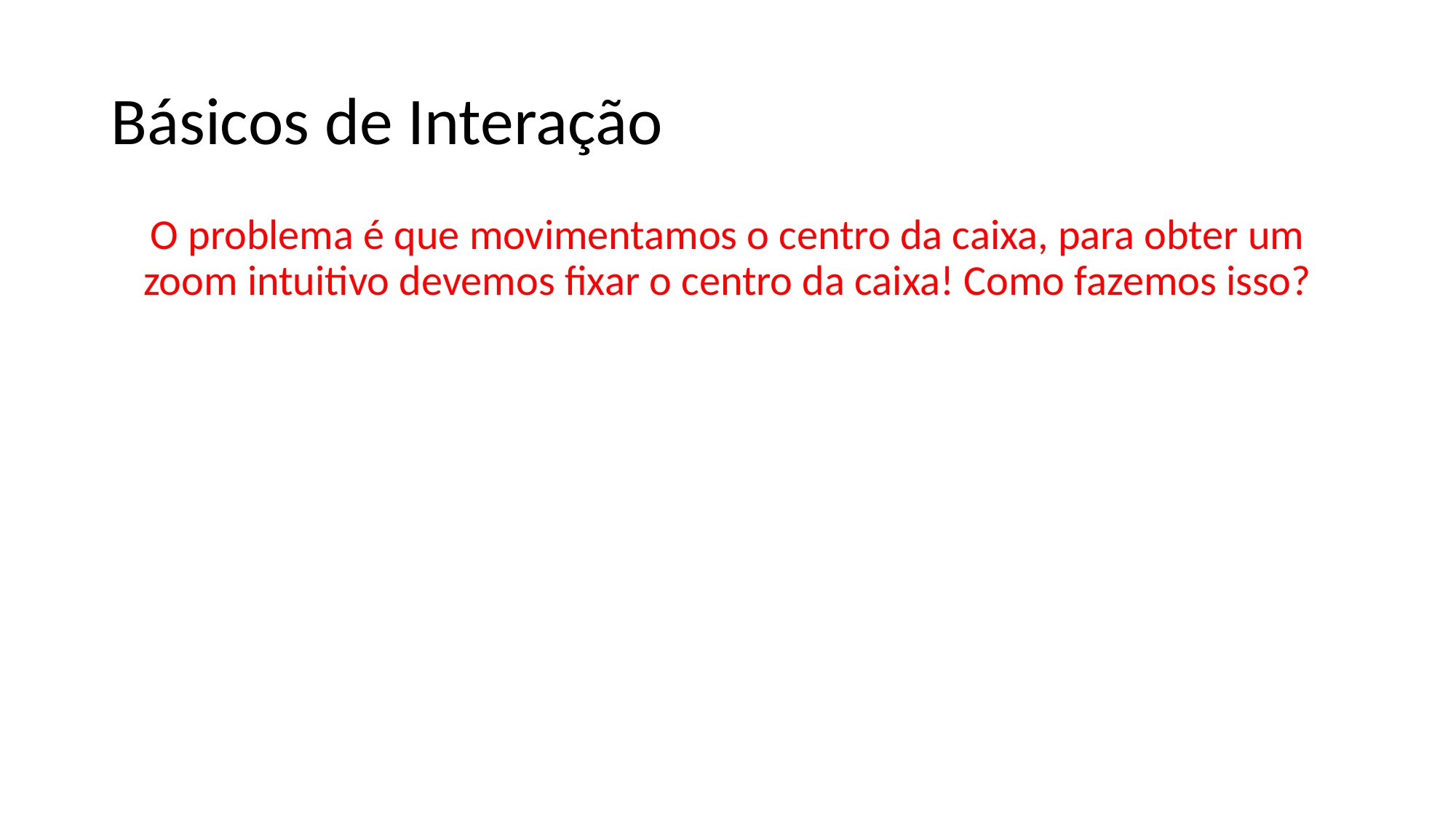

# Básicos de Interação

O problema é que movimentamos o centro da caixa, para obter um zoom intuitivo devemos fixar o centro da caixa! Como fazemos isso?